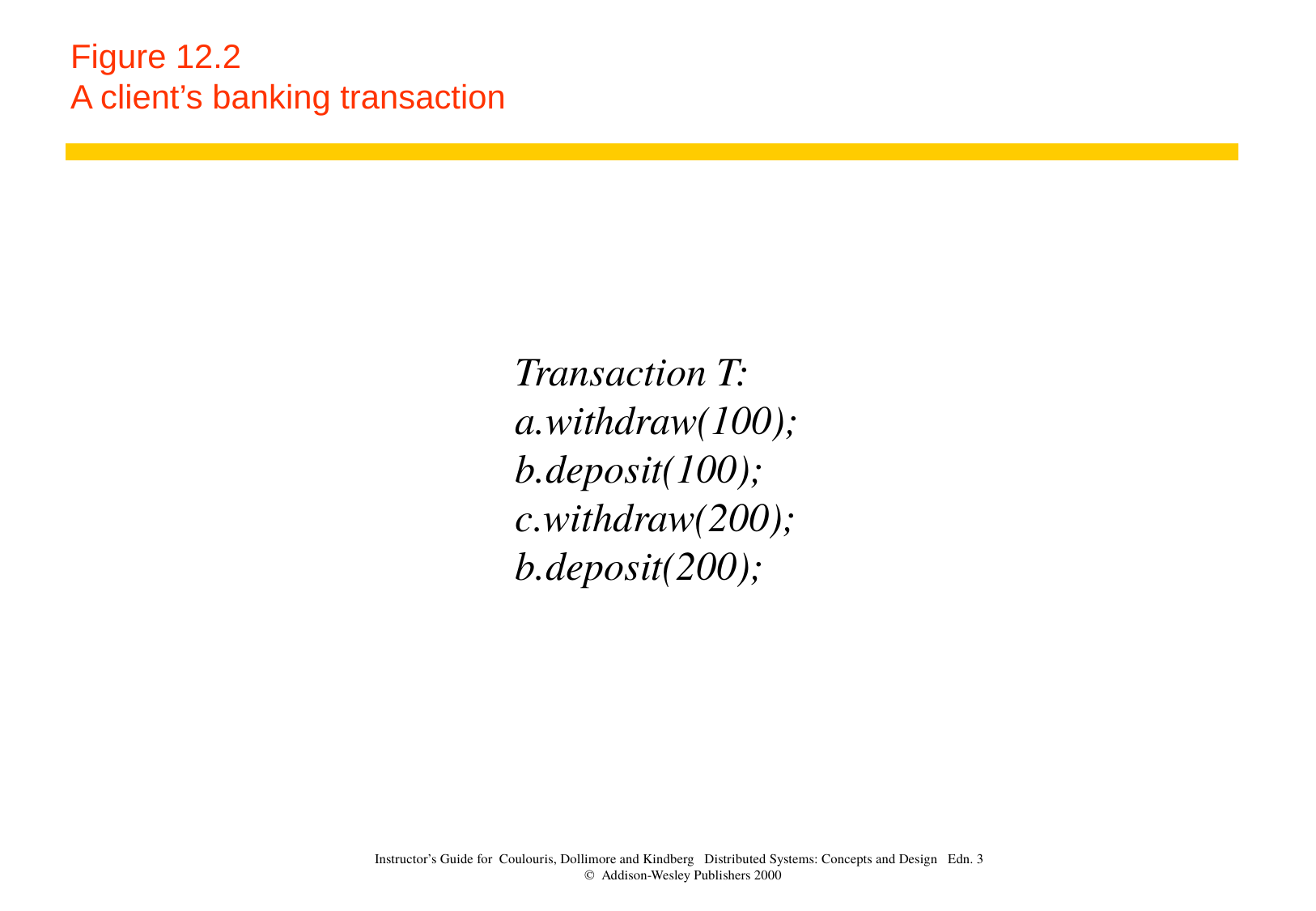

# Figure 12.2 A client’s banking transaction
Transaction T:
a.withdraw(100);
b.deposit(100);
c.withdraw(200);
b.deposit(200);
Instructor’s Guide for  Coulouris, Dollimore and Kindberg   Distributed Systems: Concepts and Design   Edn. 3
©  Addison-Wesley Publishers 2000